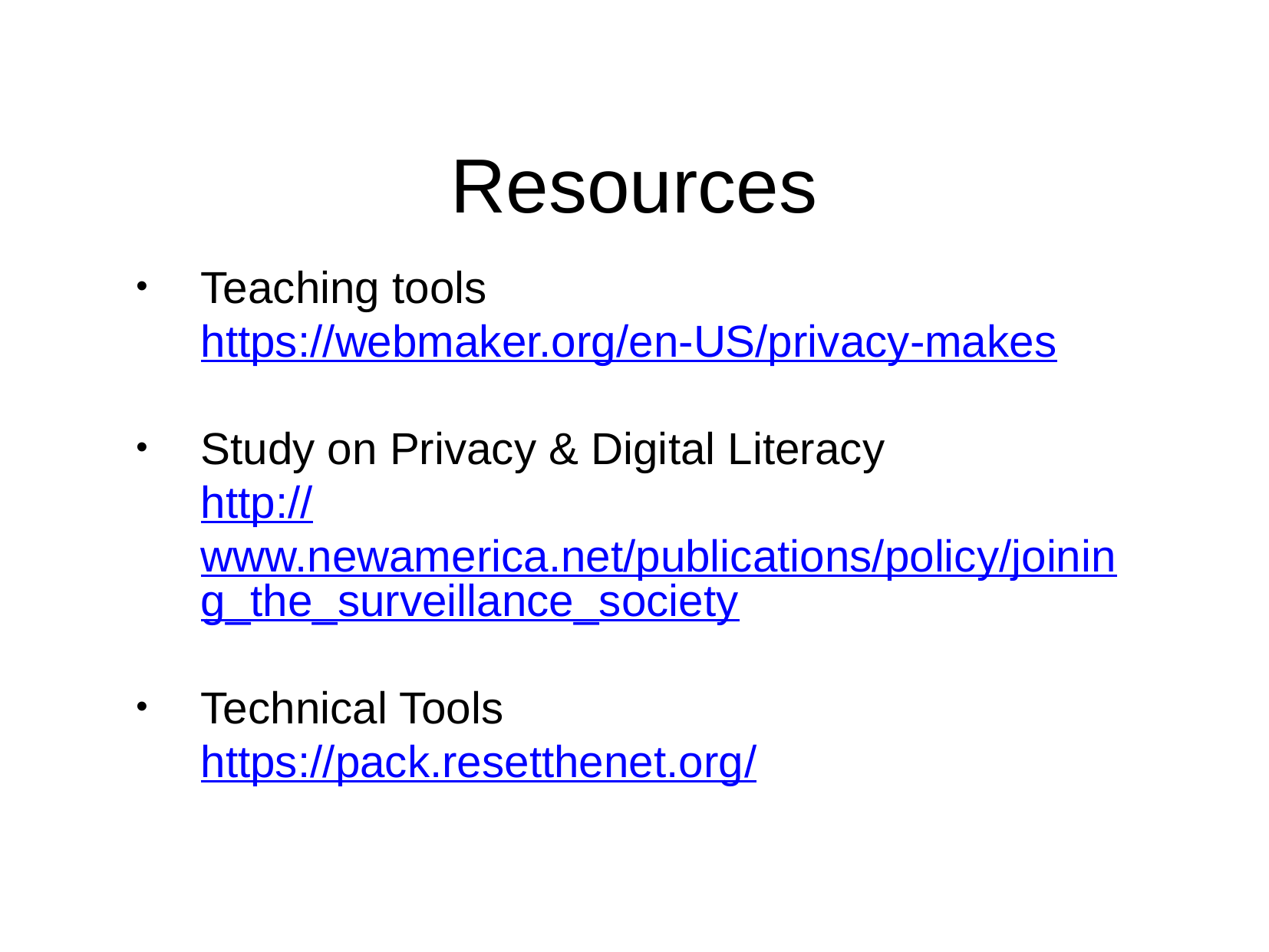

Resources
Teaching tools
https://webmaker.org/en-US/privacy-makes

Study on Privacy & Digital Literacy
http://www.newamerica.net/publications/policy/joining_the_surveillance_society

Technical Tools
https://pack.resetthenet.org/